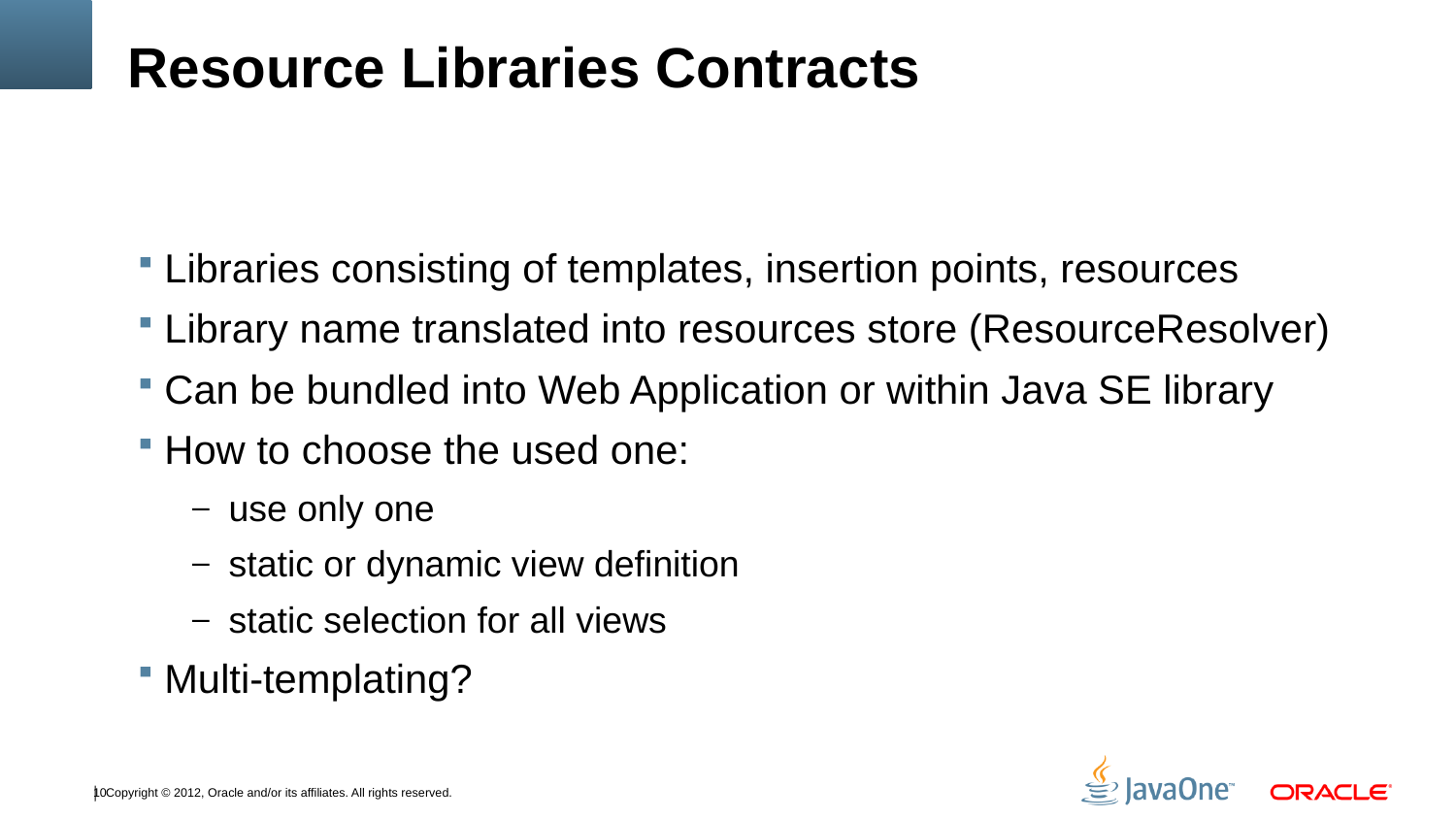

# Resource Libraries Contracts

Libraries consisting of templates, insertion points, resources
Library name translated into resources store (ResourceResolver)
Can be bundled into Web Application or within Java SE library
How to choose the used one:
use only one
static or dynamic view definition
static selection for all views
Multi-templating?